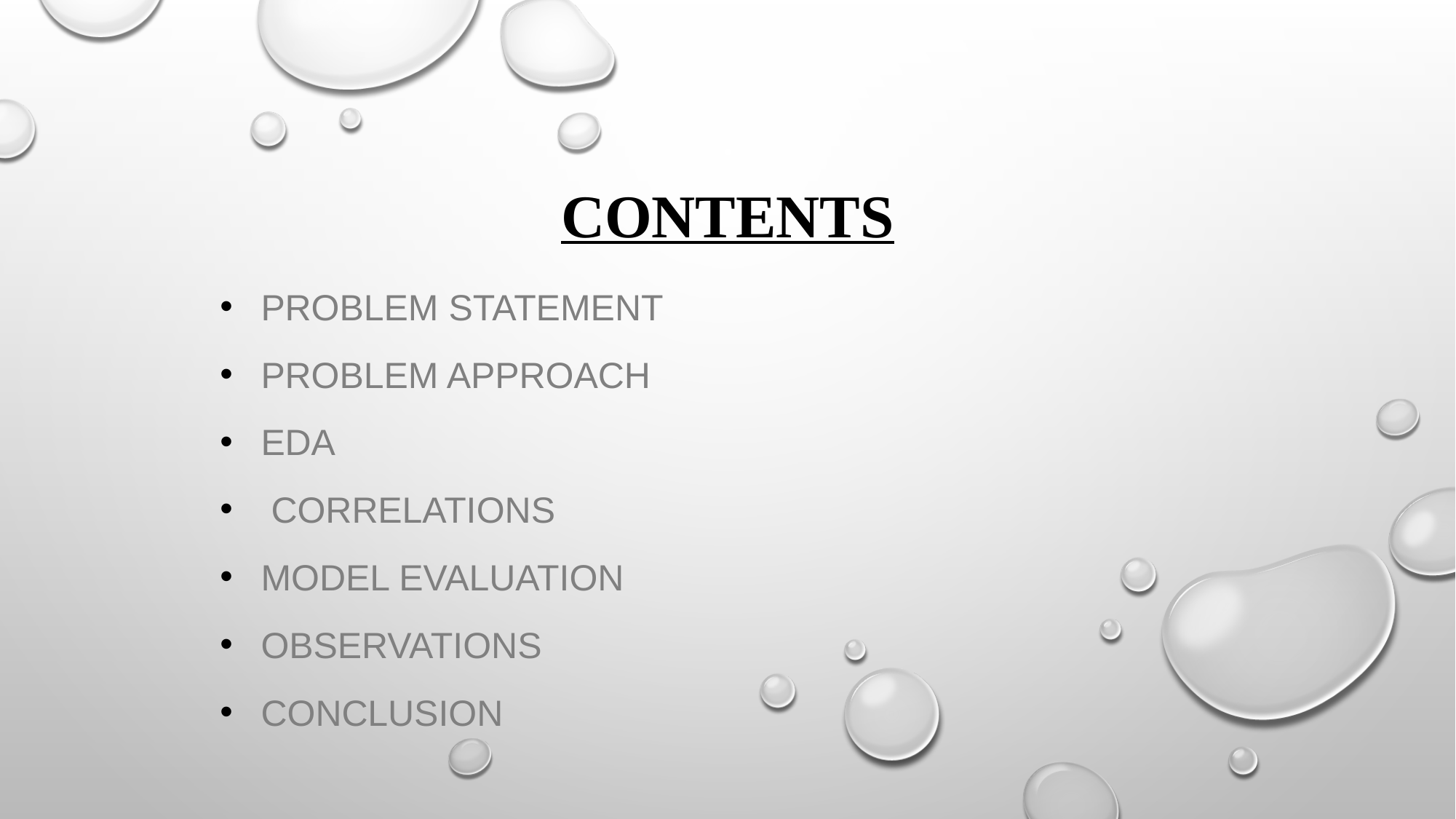

# CONTENTS
Problem statement
Problem approach
EDA
 Correlations
Model Evaluation
Observations
Conclusion